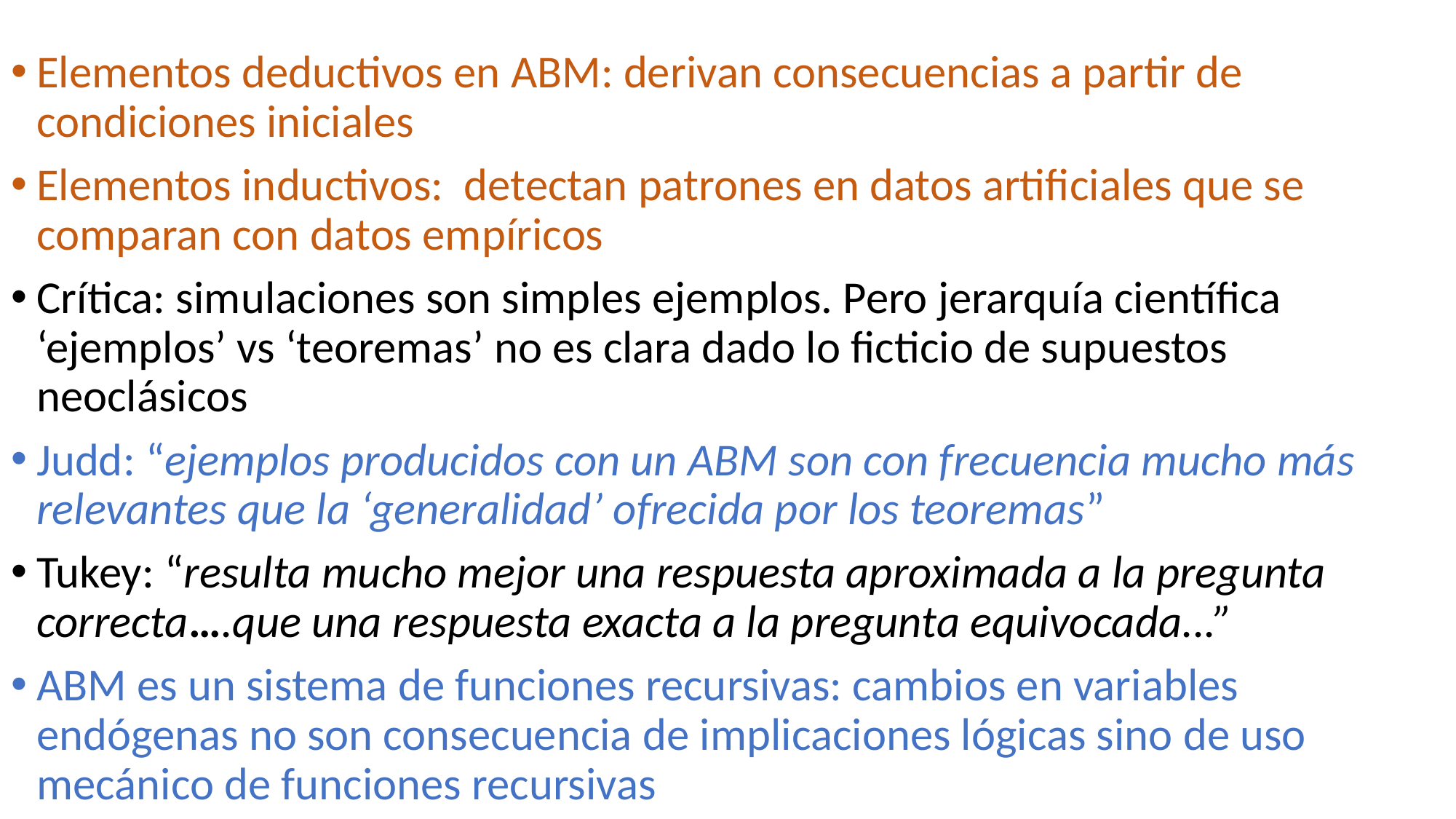

Elementos deductivos en ABM: derivan consecuencias a partir de condiciones iniciales
Elementos inductivos:  detectan patrones en datos artificiales que se comparan con datos empíricos
Crítica: simulaciones son simples ejemplos. Pero jerarquía científica ‘ejemplos’ vs ‘teoremas’ no es clara dado lo ficticio de supuestos neoclásicos
Judd: “ejemplos producidos con un ABM son con frecuencia mucho más relevantes que la ‘generalidad’ ofrecida por los teoremas”
Tukey: “resulta mucho mejor una respuesta aproximada a la pregunta correcta….que una respuesta exacta a la pregunta equivocada...”
ABM es un sistema de funciones recursivas: cambios en variables endógenas no son consecuencia de implicaciones lógicas sino de uso mecánico de funciones recursivas